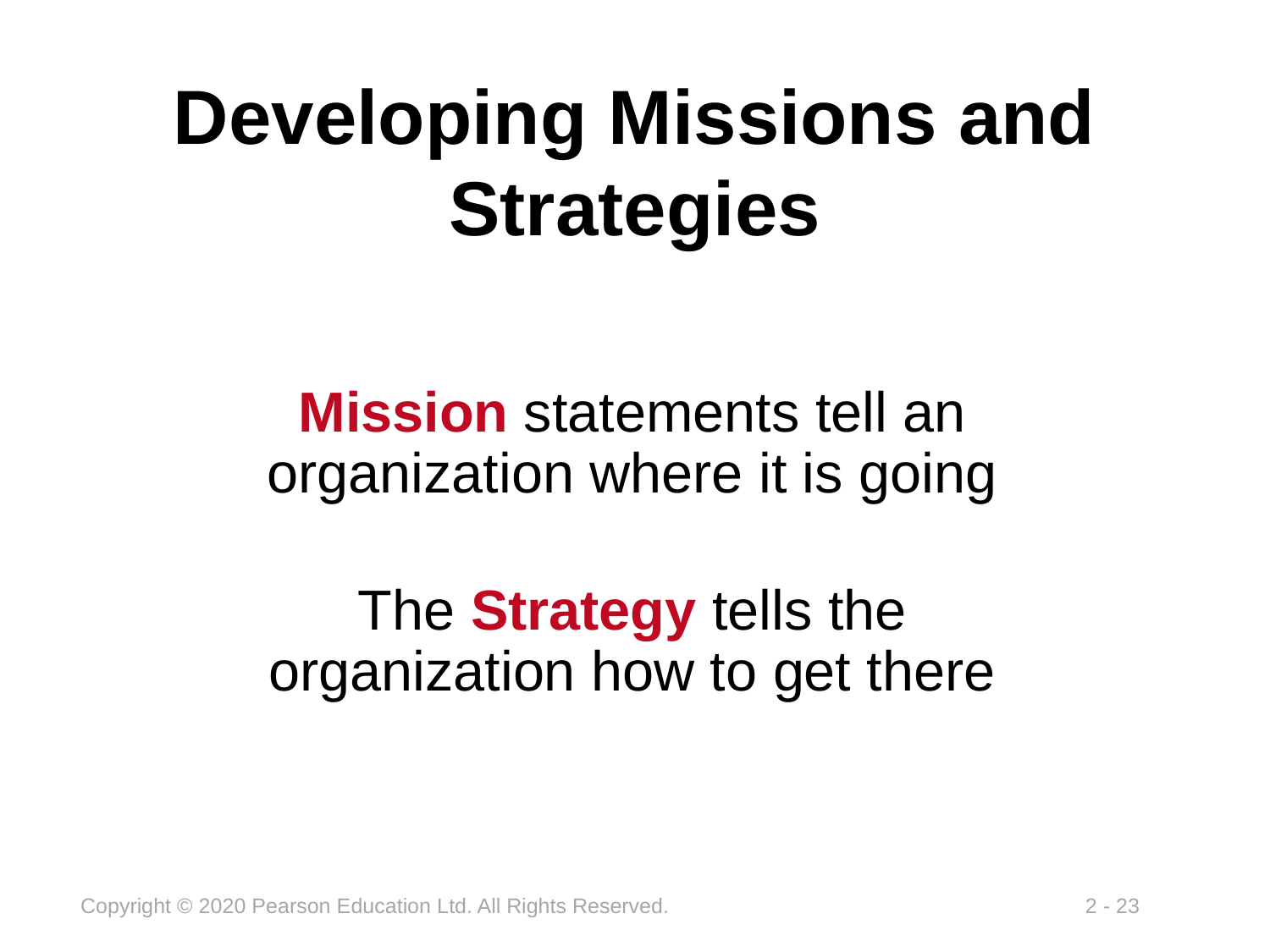

# Developing Missions and Strategies
Mission statements tell an organization where it is going
The Strategy tells the organization how to get there